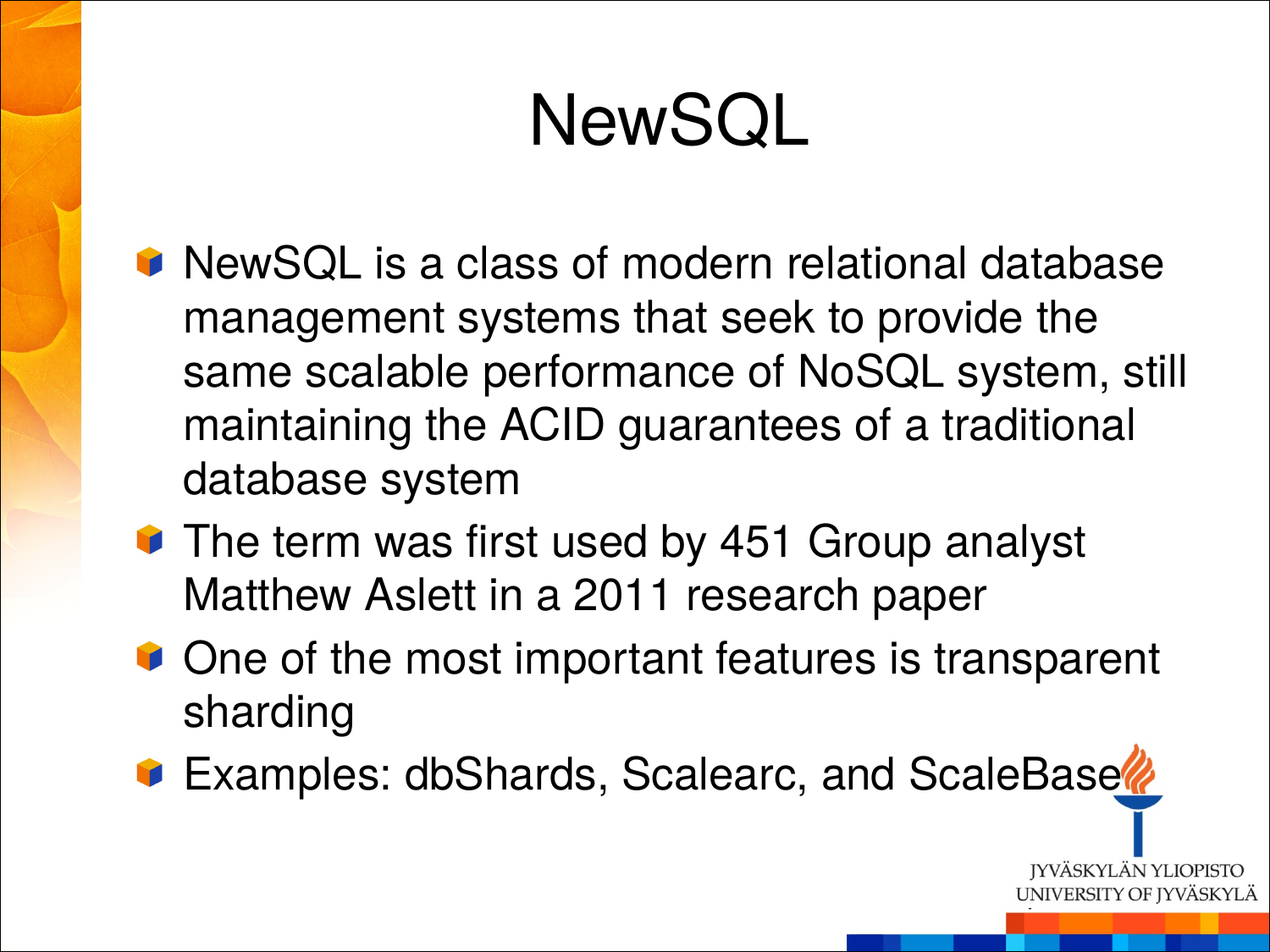

# NewSQL
NewSQL is a class of modern relational database management systems that seek to provide the same scalable performance of NoSQL system, still maintaining the ACID guarantees of a traditional database system
The term was first used by 451 Group analyst Matthew Aslett in a 2011 research paper
One of the most important features is transparent sharding
Examples: dbShards, Scalearc, and ScaleBase